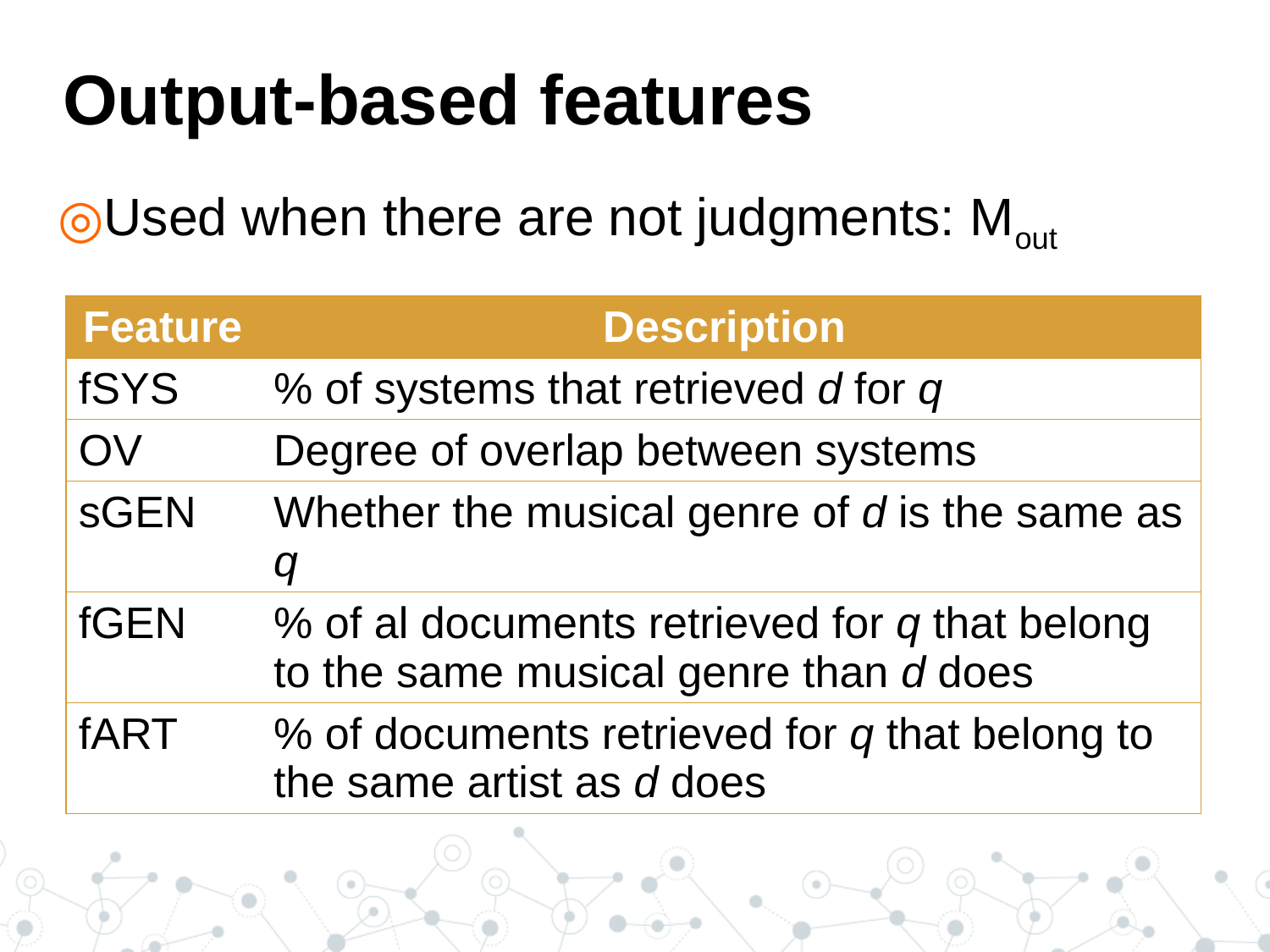

# Output-based features

Used when there are not judgments: Mout

| Feature | Description |
| --- | --- |
| fSYS | % of systems that retrieved d for q |
| OV | Degree of overlap between systems |
| sGEN | Whether the musical genre of d is the same as q |
| fGEN | % of al documents retrieved for q that belong to the same musical genre than d does |
| fART | % of documents retrieved for q that belong to the same artist as d does |